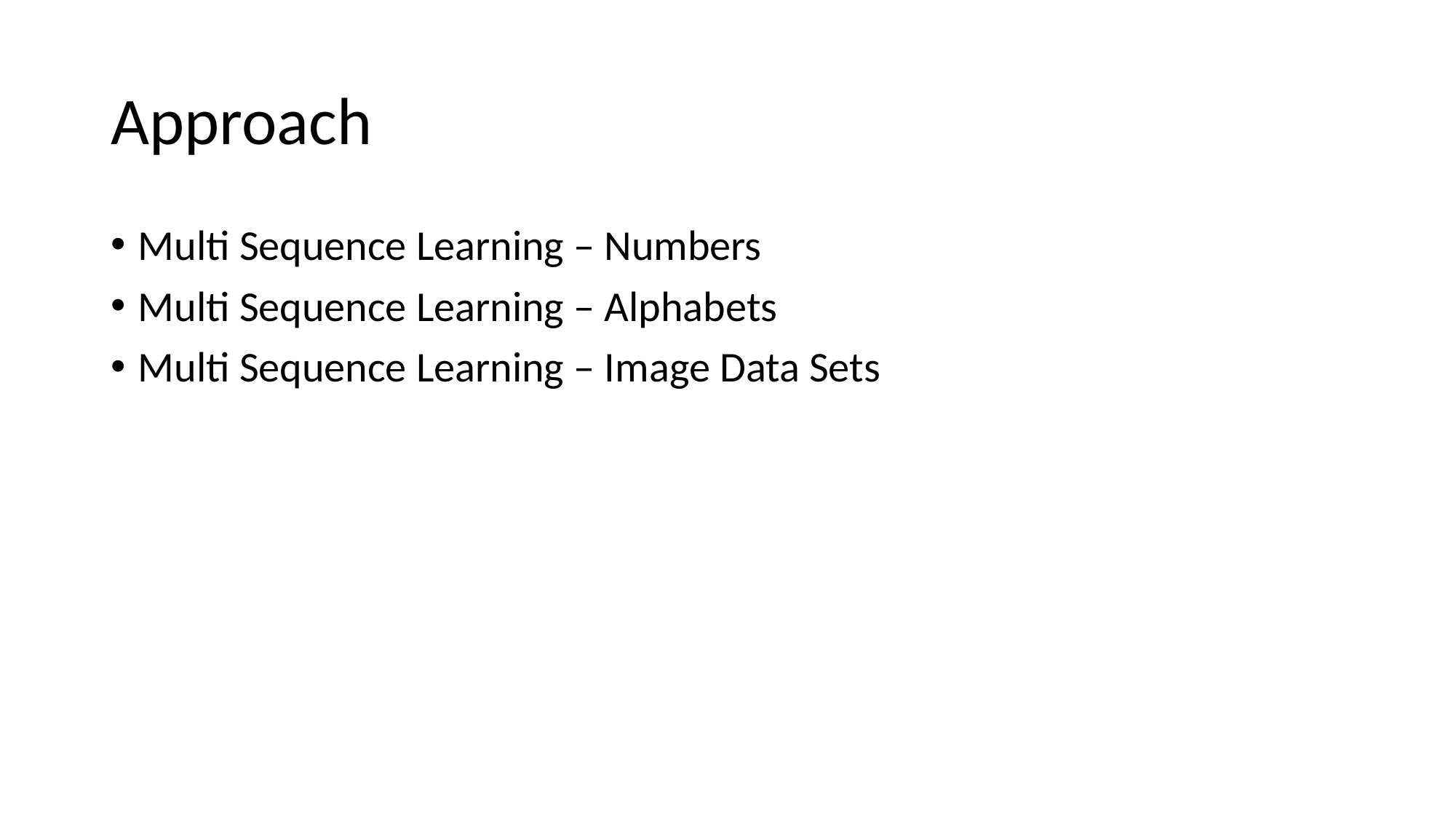

# Approach
Multi Sequence Learning – Numbers
Multi Sequence Learning – Alphabets
Multi Sequence Learning – Image Data Sets